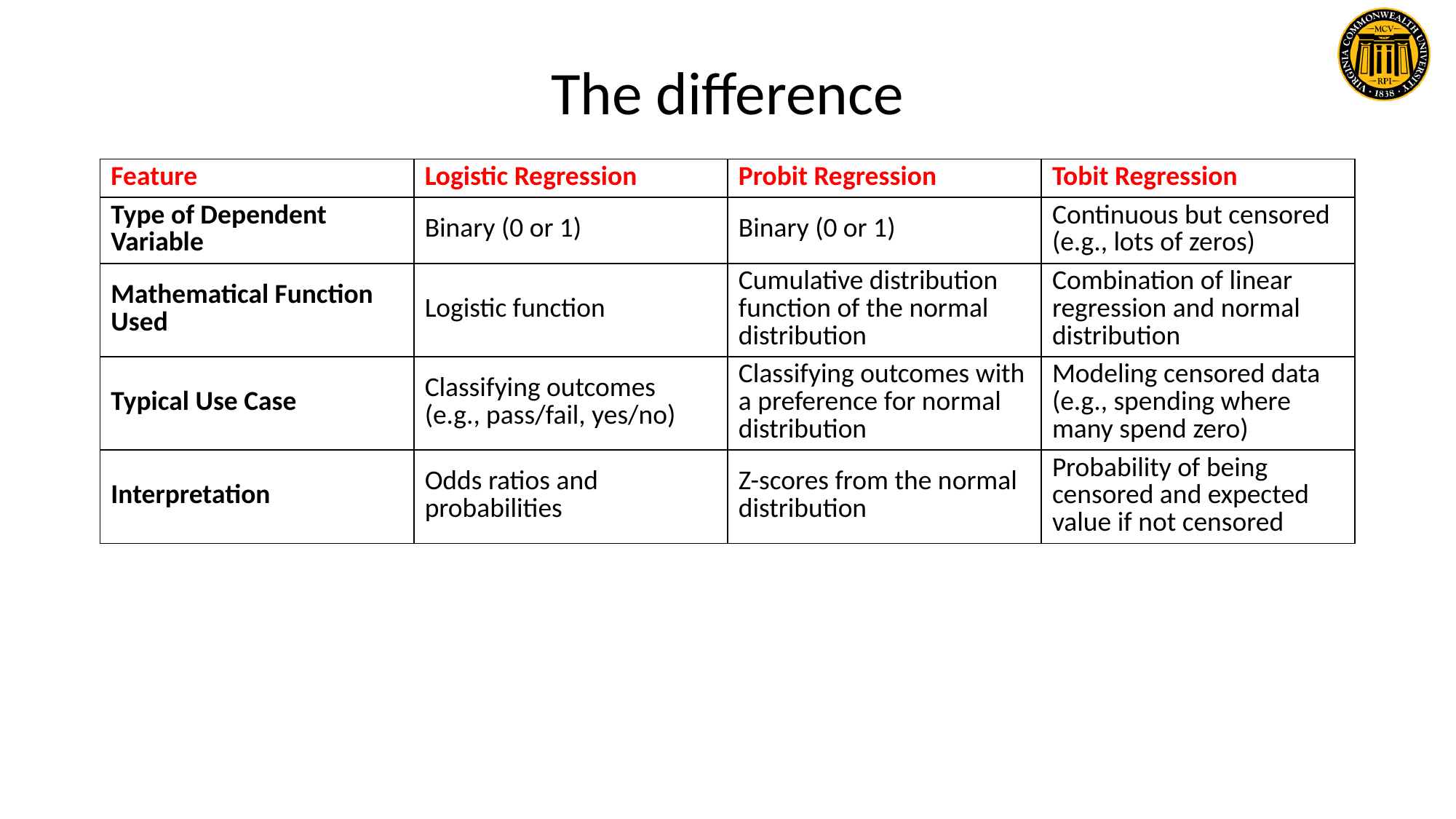

The difference
| Feature | Logistic Regression | Probit Regression | Tobit Regression |
| --- | --- | --- | --- |
| Type of Dependent Variable | Binary (0 or 1) | Binary (0 or 1) | Continuous but censored (e.g., lots of zeros) |
| Mathematical Function Used | Logistic function | Cumulative distribution function of the normal distribution | Combination of linear regression and normal distribution |
| Typical Use Case | Classifying outcomes (e.g., pass/fail, yes/no) | Classifying outcomes with a preference for normal distribution | Modeling censored data (e.g., spending where many spend zero) |
| Interpretation | Odds ratios and probabilities | Z-scores from the normal distribution | Probability of being censored and expected value if not censored |